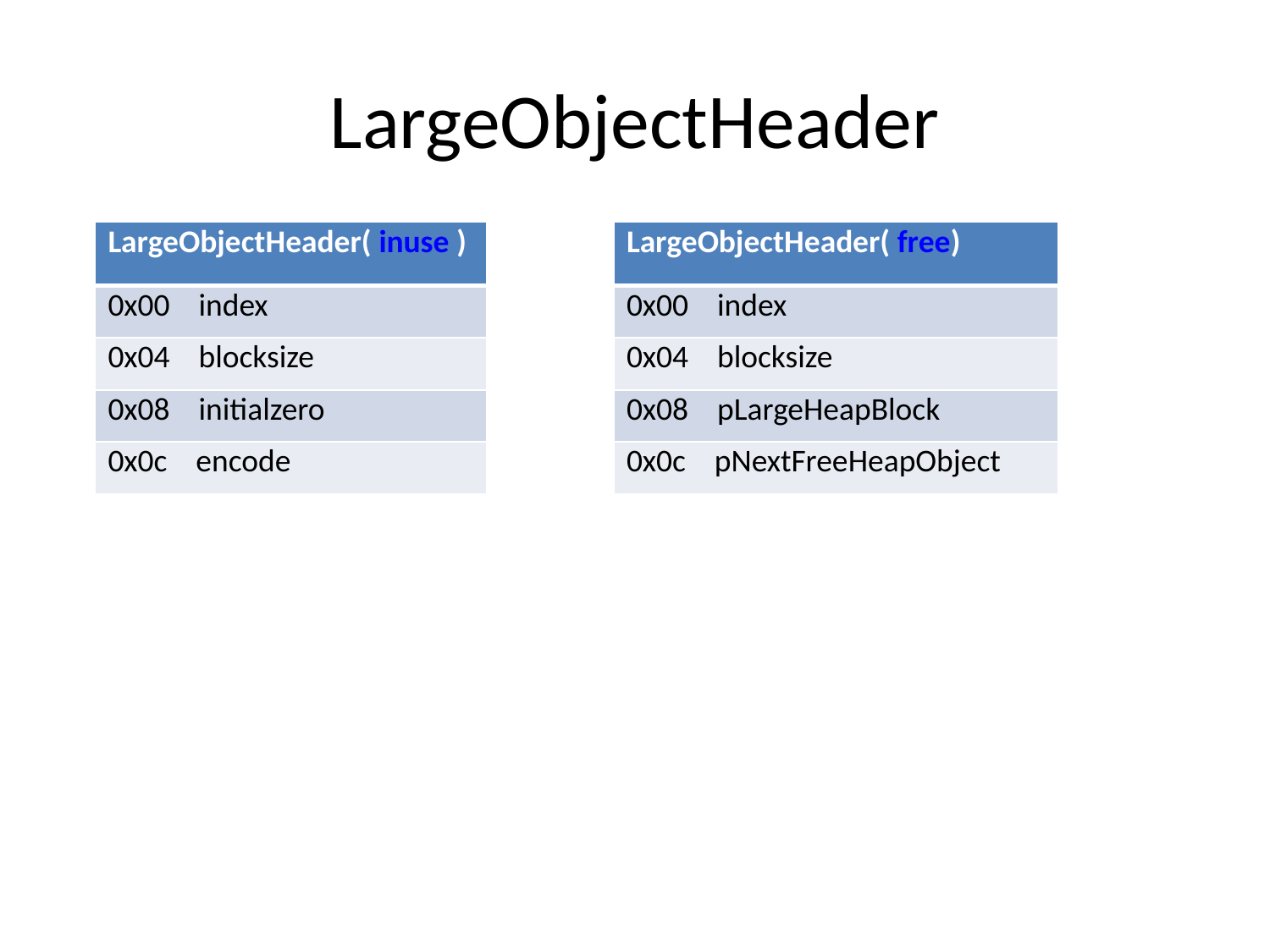

# LargeObjectHeader
| LargeObjectHeader( inuse ) |
| --- |
| 0x00 index |
| 0x04 blocksize |
| 0x08 initialzero |
| 0x0c encode |
| LargeObjectHeader( free) |
| --- |
| 0x00 index |
| 0x04 blocksize |
| 0x08 pLargeHeapBlock |
| 0x0c pNextFreeHeapObject |